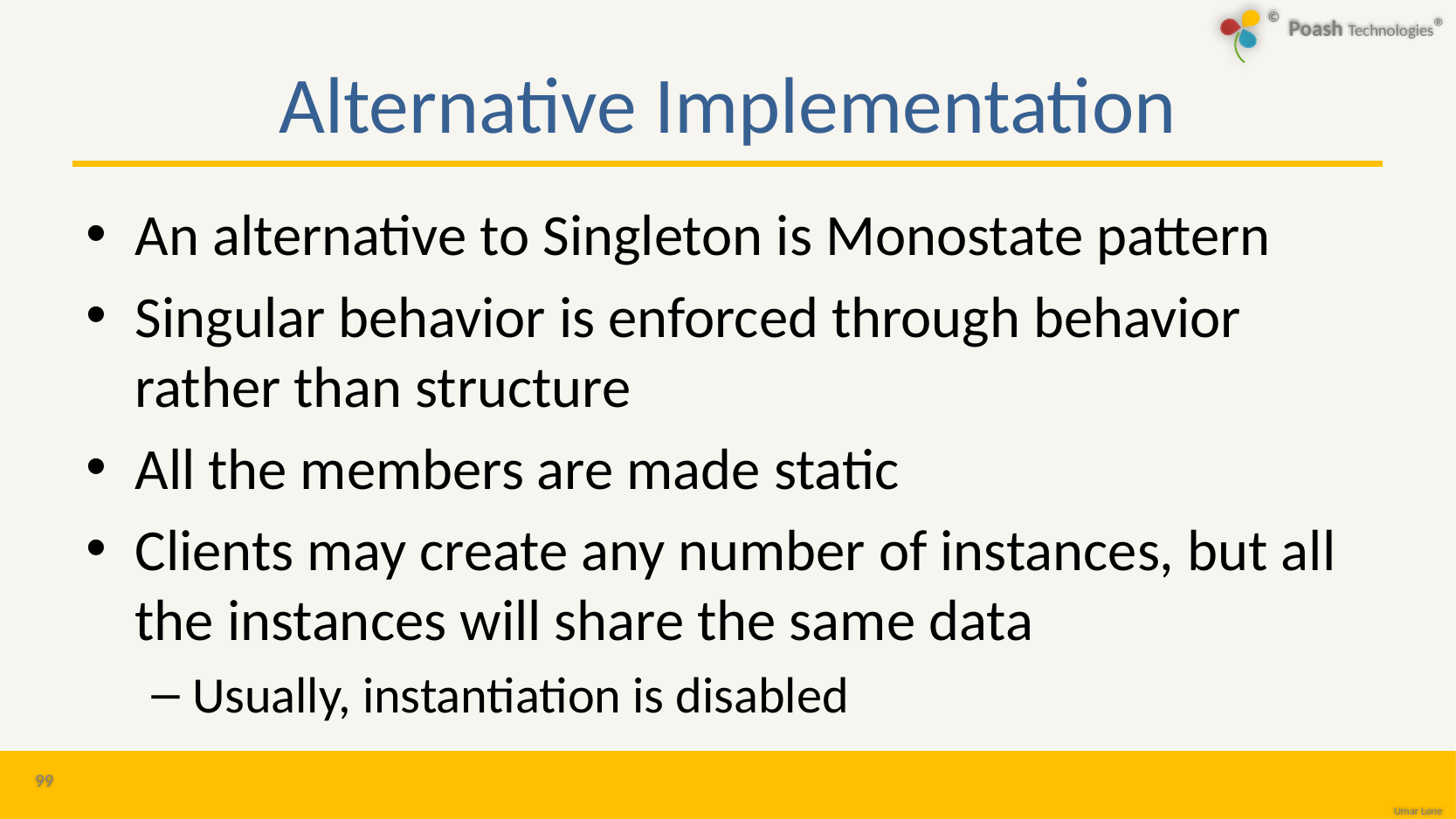

# Alternative Implementation
An alternative to Singleton is Monostate pattern
Singular behavior is enforced through behavior rather than structure
All the members are made static
Clients may create any number of instances, but all the instances will share the same data
Usually, instantiation is disabled

99